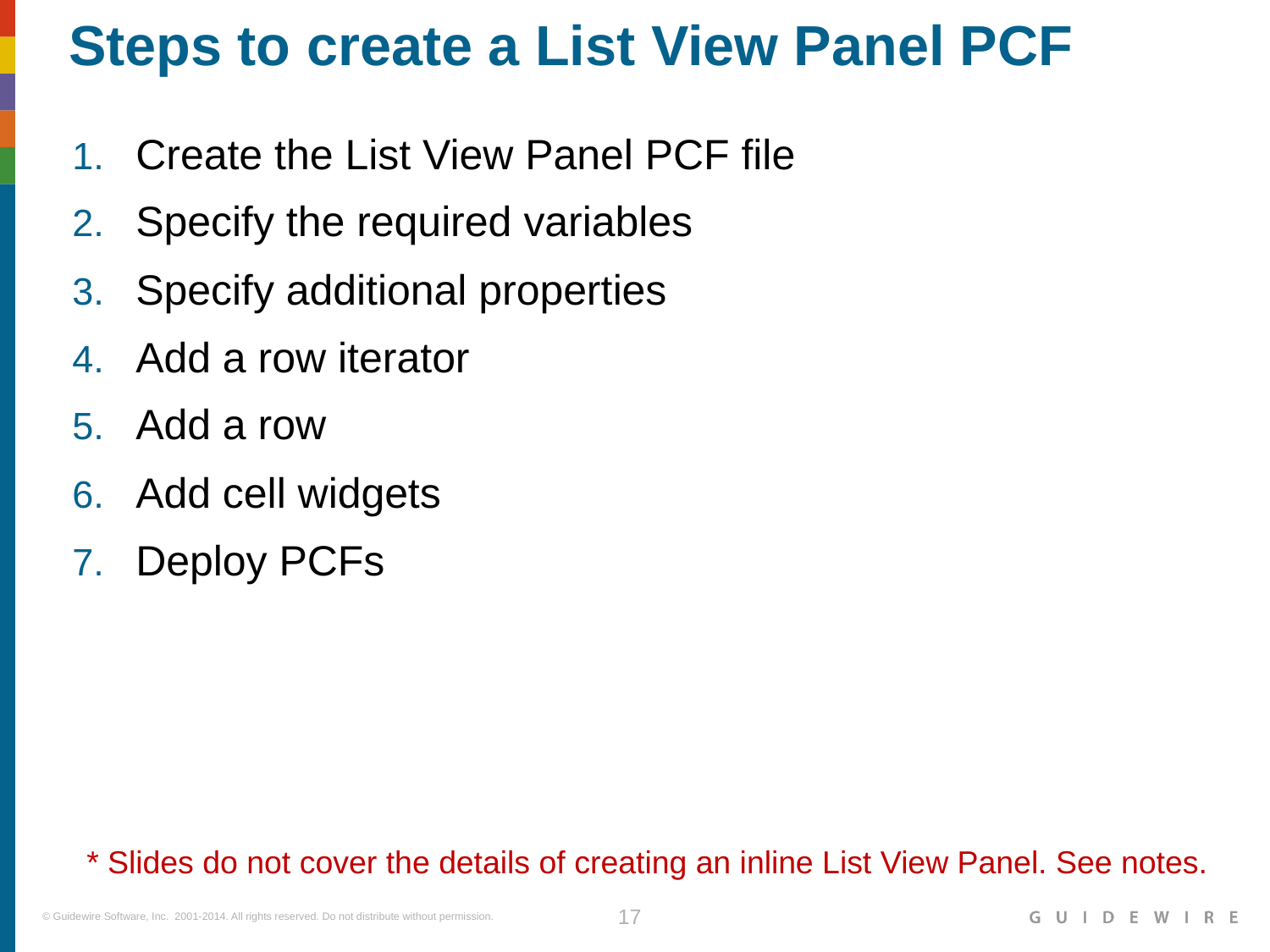

# Steps to create a List View Panel PCF
Create the List View Panel PCF file
Specify the required variables
Specify additional properties
Add a row iterator
Add a row
Add cell widgets
Deploy PCFs

* Slides do not cover the details of creating an inline List View Panel. See notes.